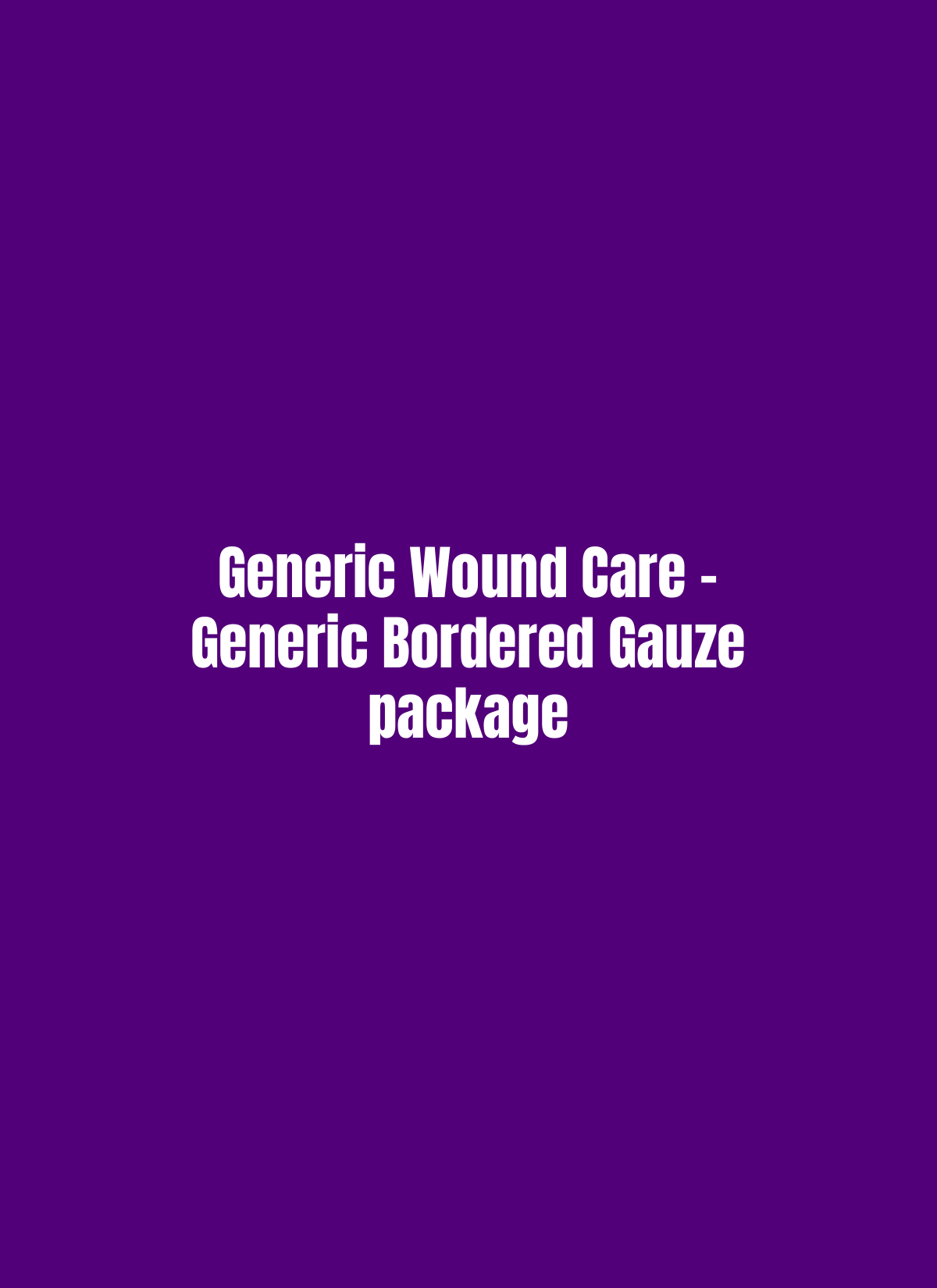

Generic Wound Care - Generic Bordered Gauze package